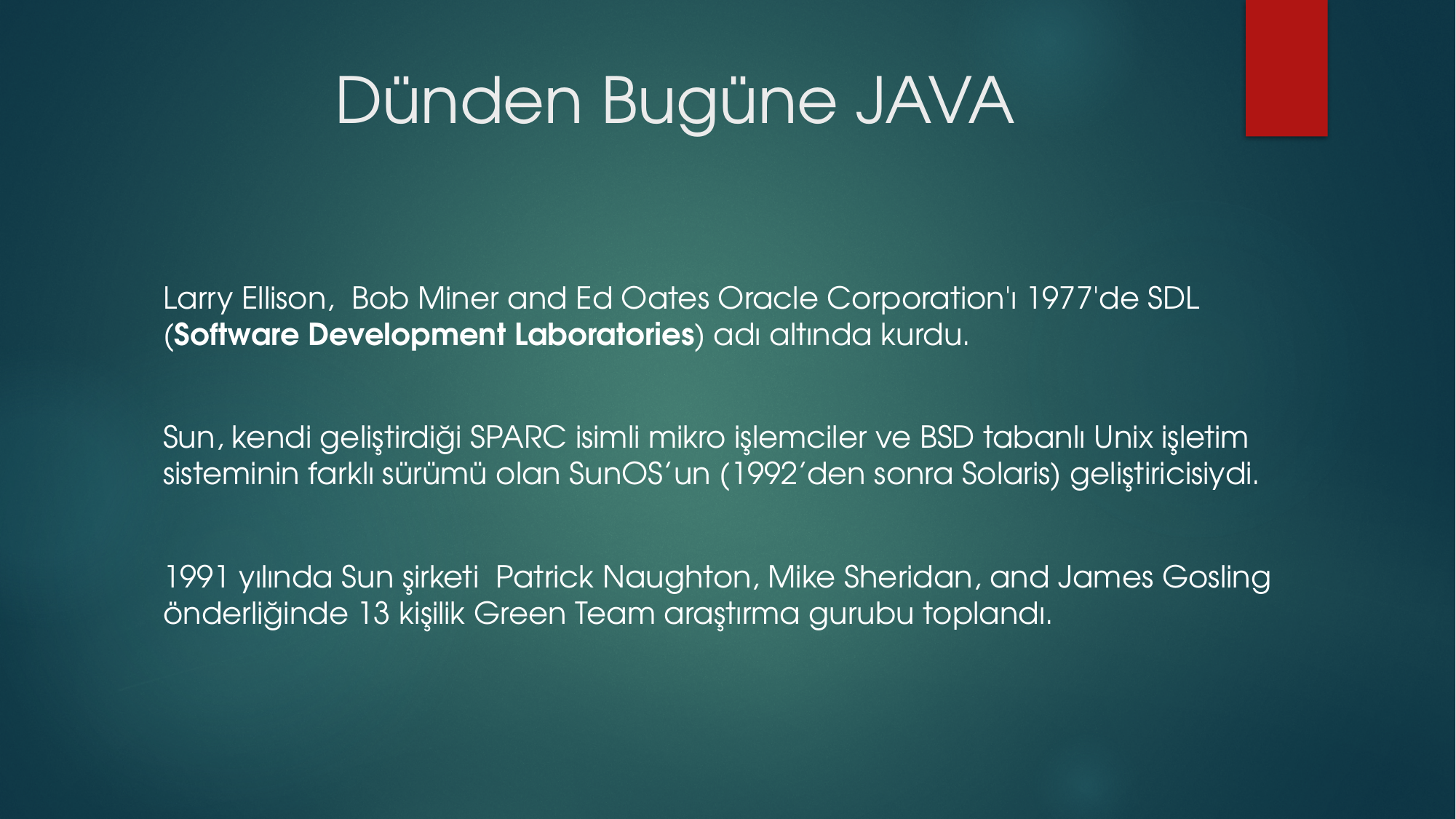

# Dünden Bugüne JAVA

Larry Ellison,  Bob Miner and Ed Oates Oracle Corporation'ı 1977'de SDL (Software Development Laboratories) adı altında kurdu.

Sun, kendi geliştirdiği SPARC isimli mikro işlemciler ve BSD tabanlı Unix işletim sisteminin farklı sürümü olan SunOS’un (1992’den sonra Solaris) geliştiricisiydi.

1991 yılında Sun şirketi  Patrick Naughton, Mike Sheridan, and James Gosling önderliğinde 13 kişilik Green Team araştırma gurubu toplandı.